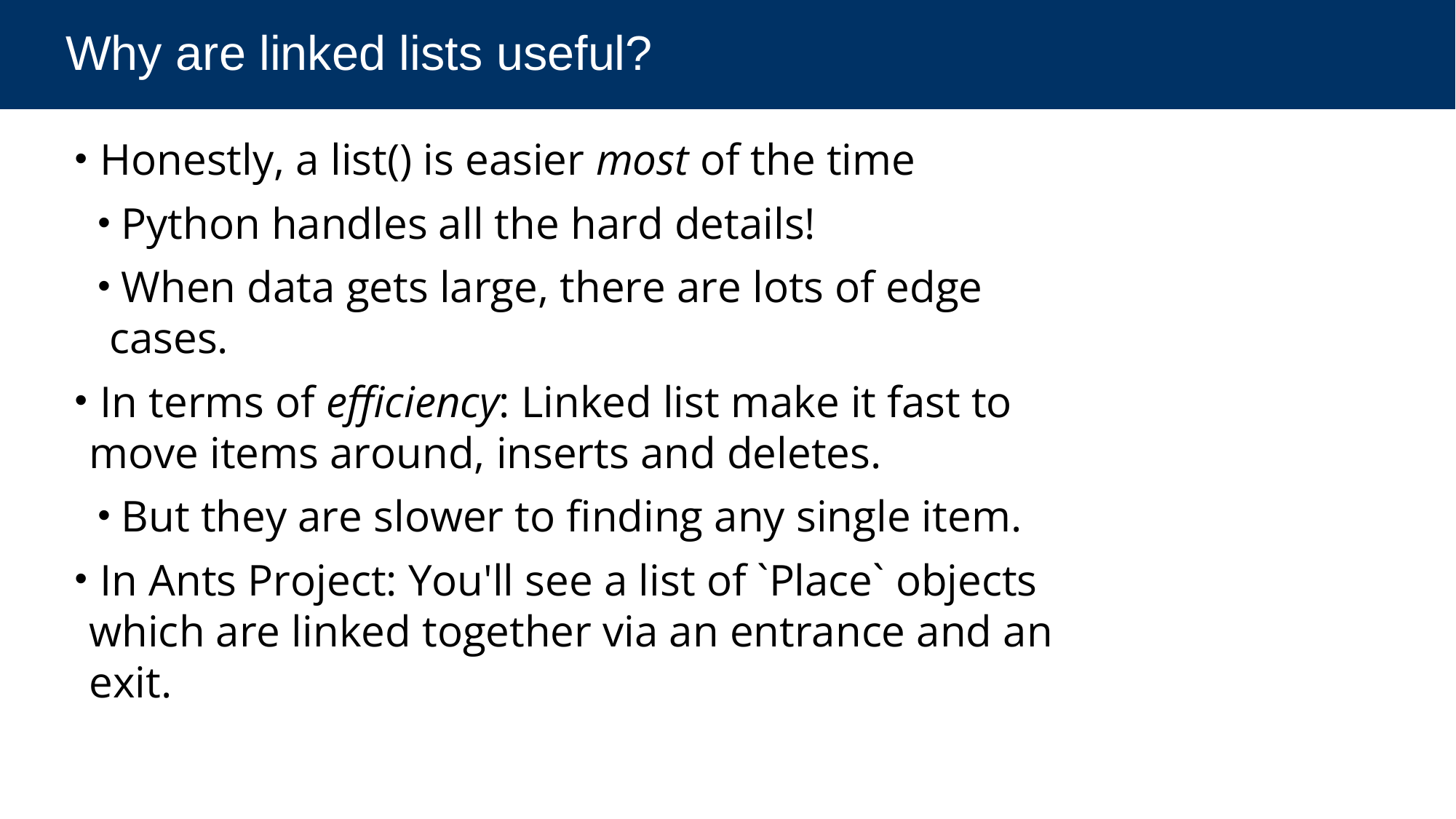

# Why are linked lists useful?
 Honestly, a list() is easier most of the time
 Python handles all the hard details!
 When data gets large, there are lots of edge cases.
 In terms of efficiency: Linked list make it fast to move items around, inserts and deletes.
 But they are slower to finding any single item.
 In Ants Project: You'll see a list of `Place` objects which are linked together via an entrance and an exit.